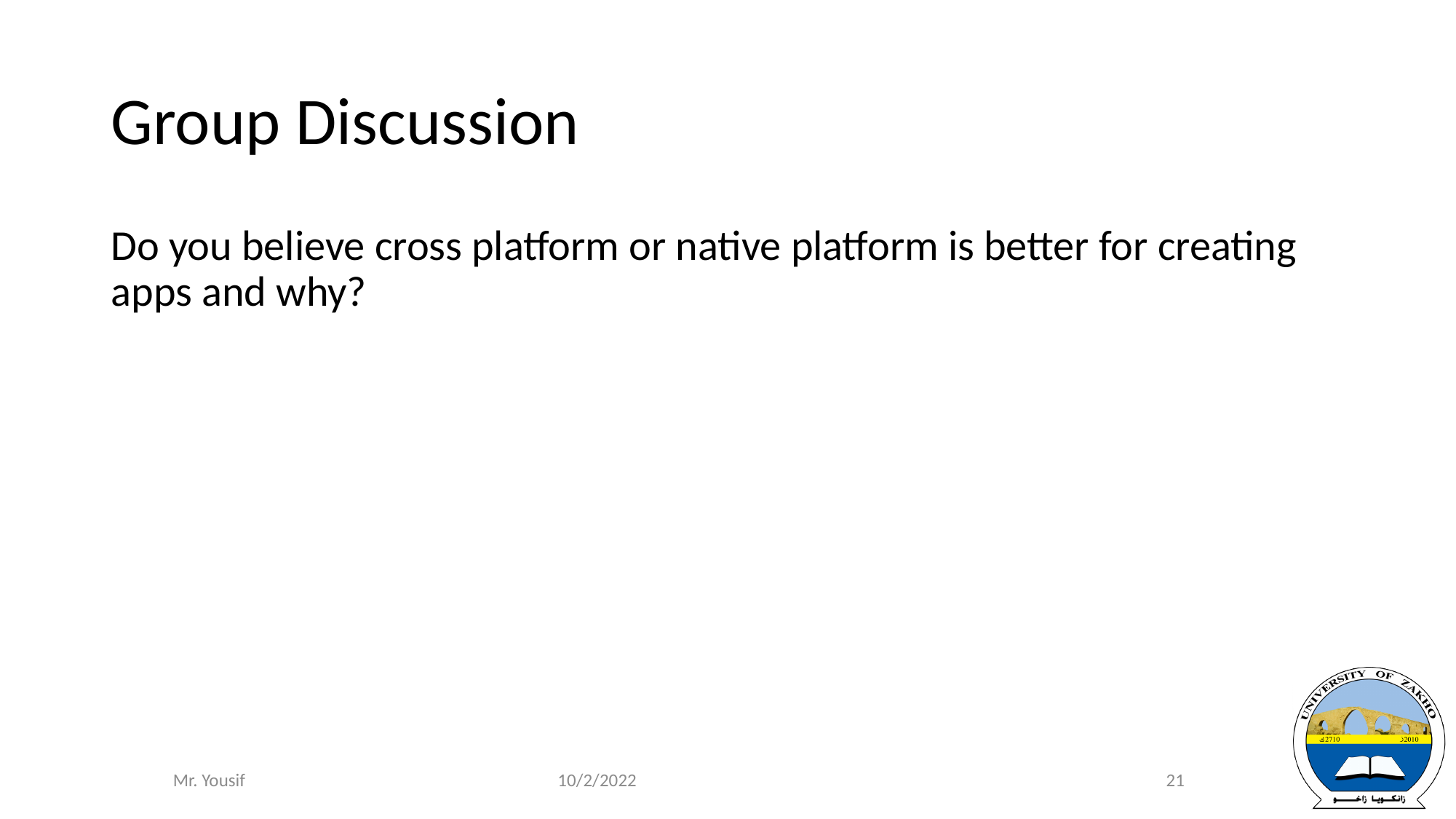

# Group Discussion
Do you believe cross platform or native platform is better for creating apps and why?
10/2/2022
21
Mr. Yousif